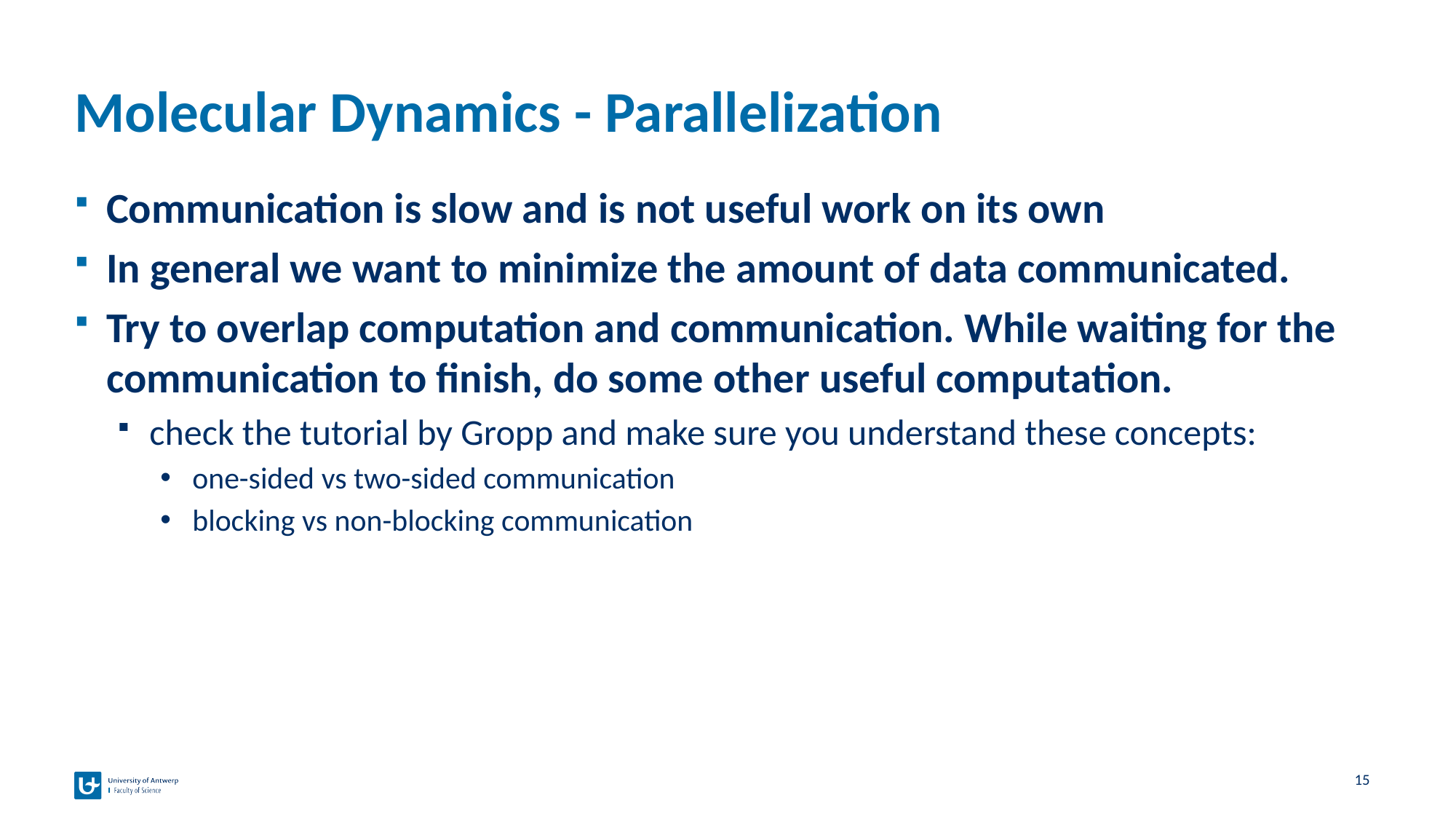

# Molecular Dynamics - Parallelization
Communication is slow and is not useful work on its own
In general we want to minimize the amount of data communicated.
Try to overlap computation and communication. While waiting for the communication to finish, do some other useful computation.
check the tutorial by Gropp and make sure you understand these concepts:
one-sided vs two-sided communication
blocking vs non-blocking communication

15